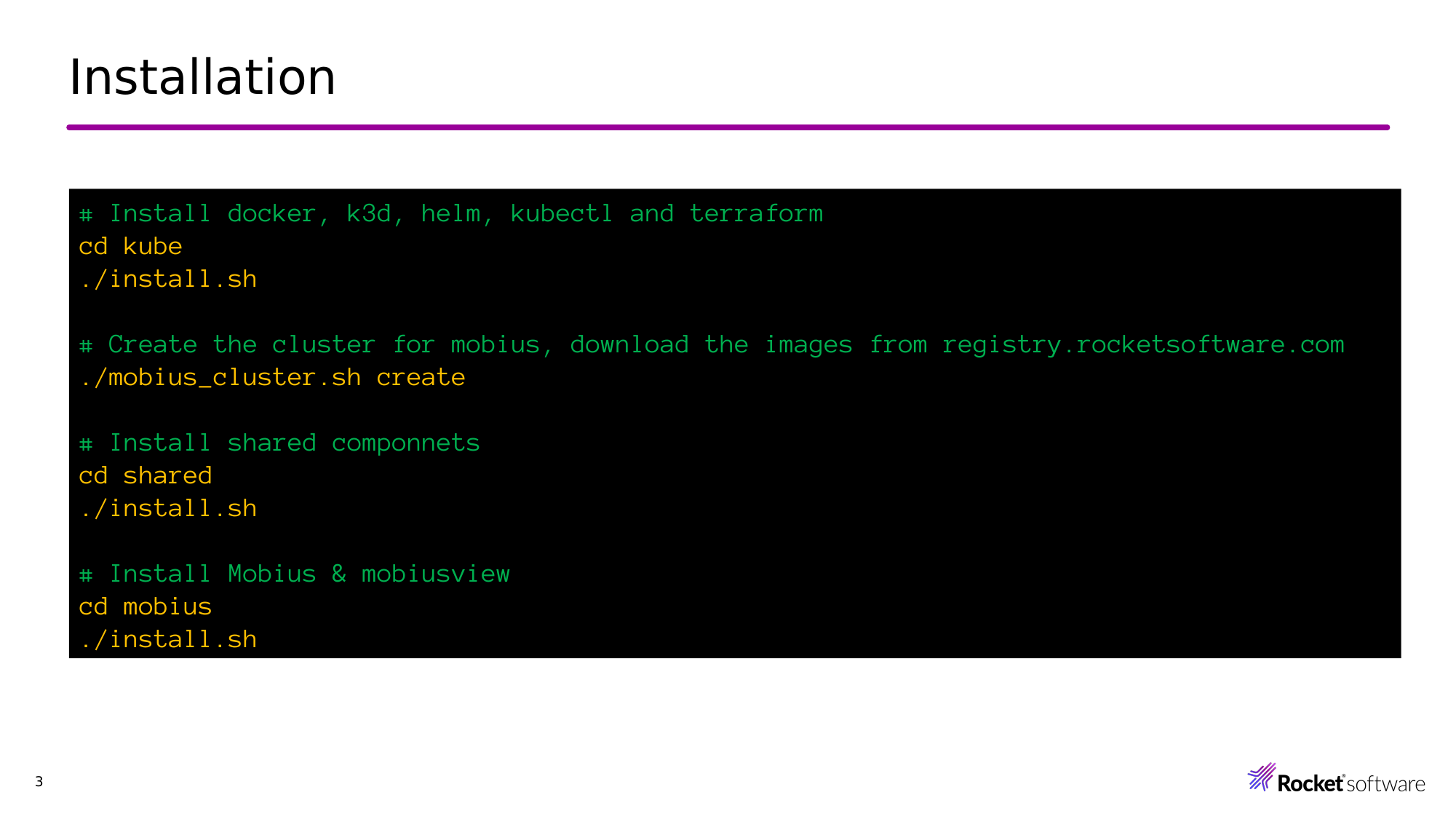

# Installation
# Install docker, k3d, helm, kubectl and terraform
cd kube
./install.sh
# Create the cluster for mobius, download the images from registry.rocketsoftware.com
./mobius_cluster.sh create

# Install shared componnets cd shared
./install.sh

# Install Mobius & mobiusview cd mobius
./install.sh
3